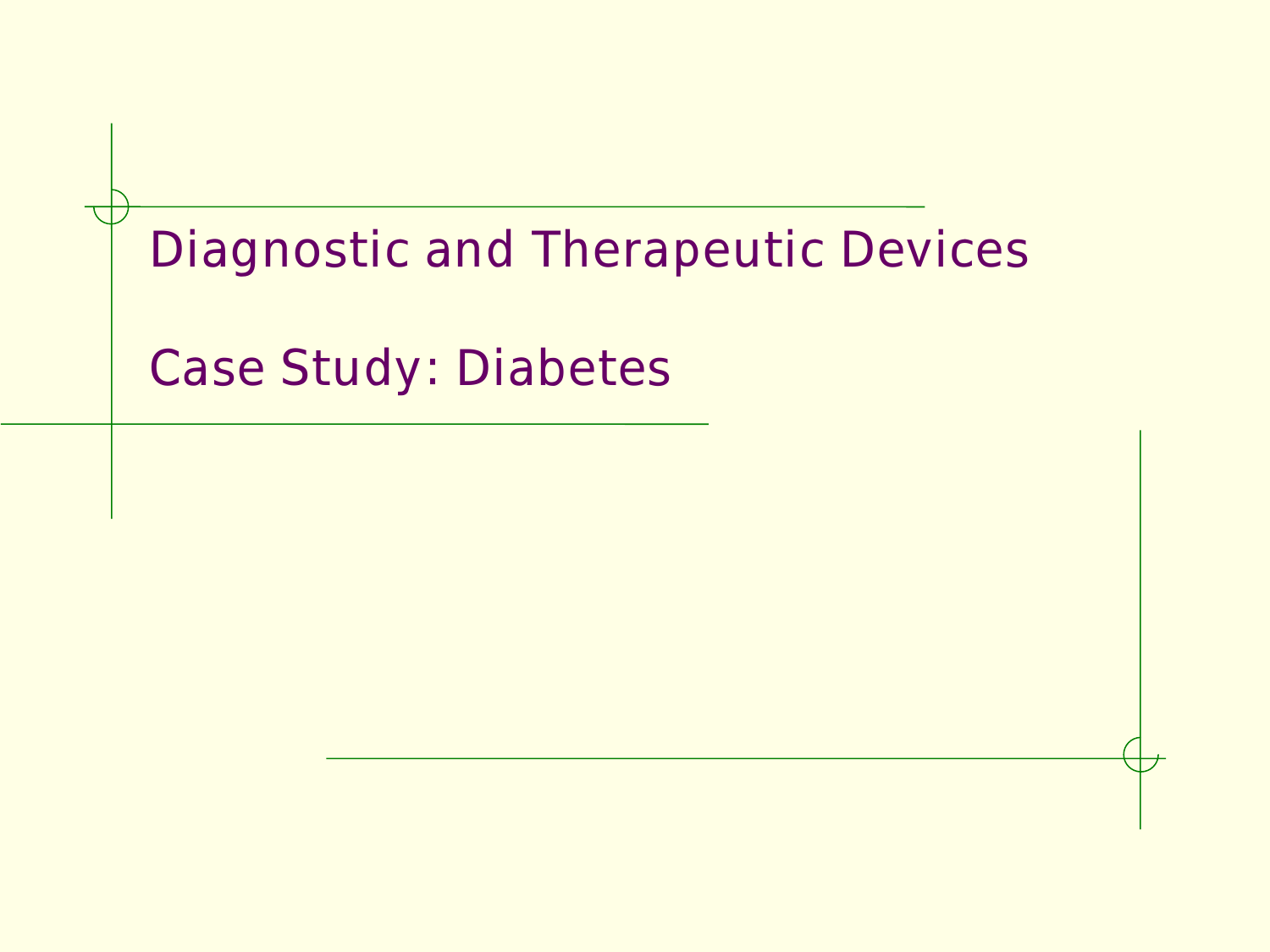

# Diagnostic and Therapeutic Devices Case Study: Diabetes